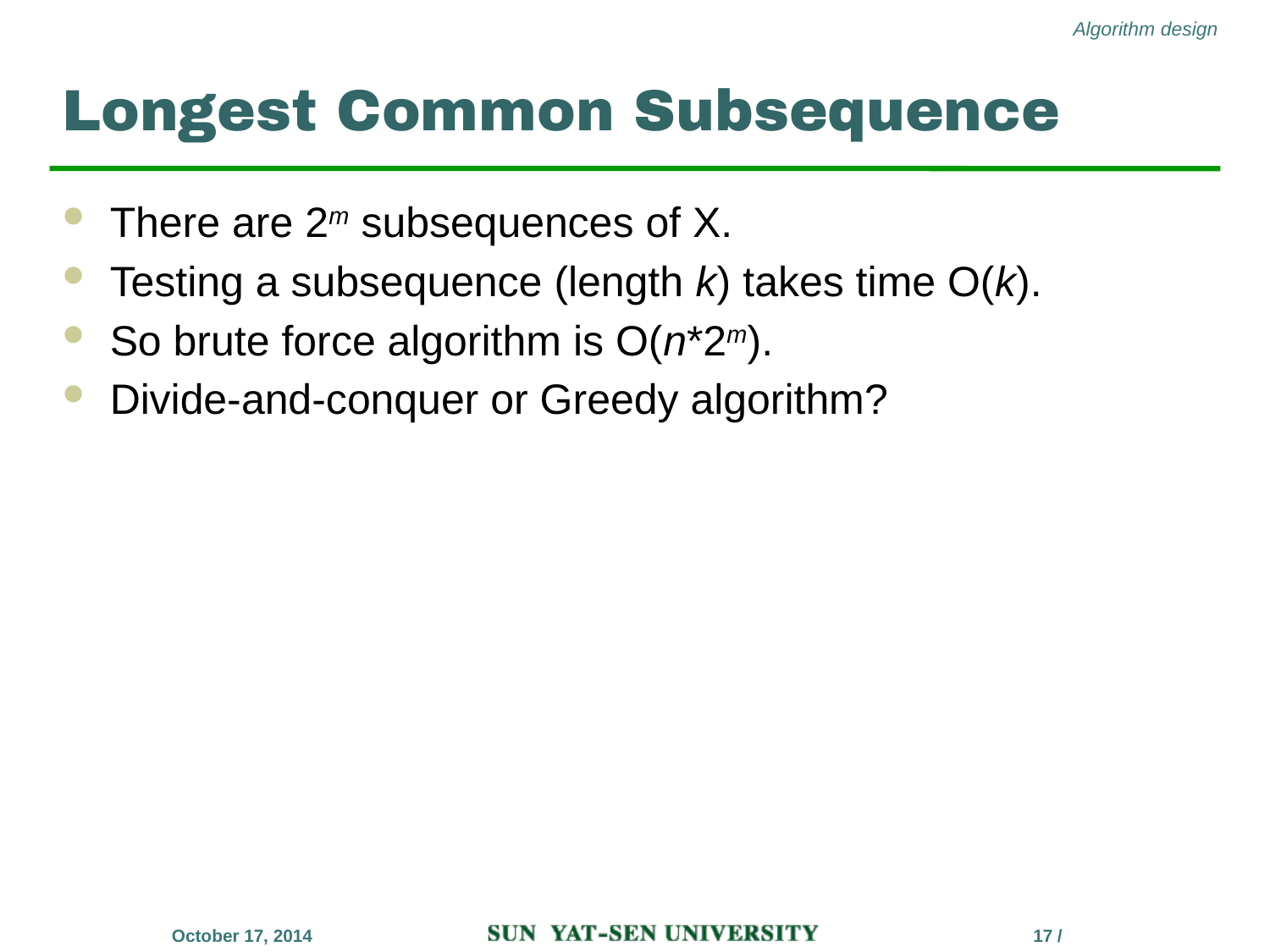

# Longest Common Subsequence
There are 2m subsequences of X.
Testing a subsequence (length k) takes time O(k).
So brute force algorithm is O(n*2m).
Divide-and-conquer or Greedy algorithm?